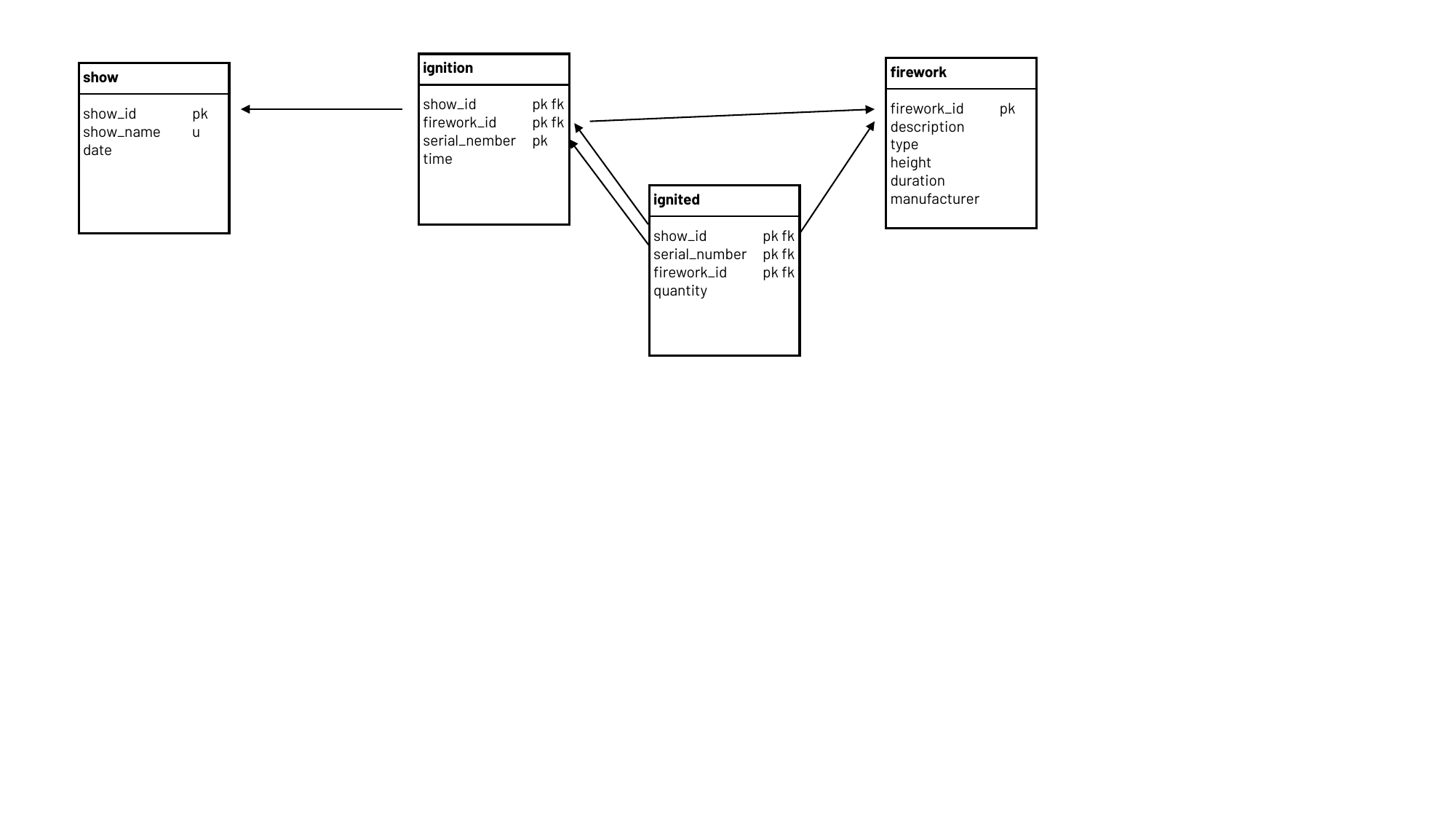

ignition

show_id	pk fk
firework_id 	pk fk
serial_nember	pk
time
firework

firework_id	pk
description
type
height
duration
manufacturer
show

show_id	pk
show_name 	u
date
ignited

show_id	pk fk
serial_number 	pk fk
firework_id	pk fk
quantity